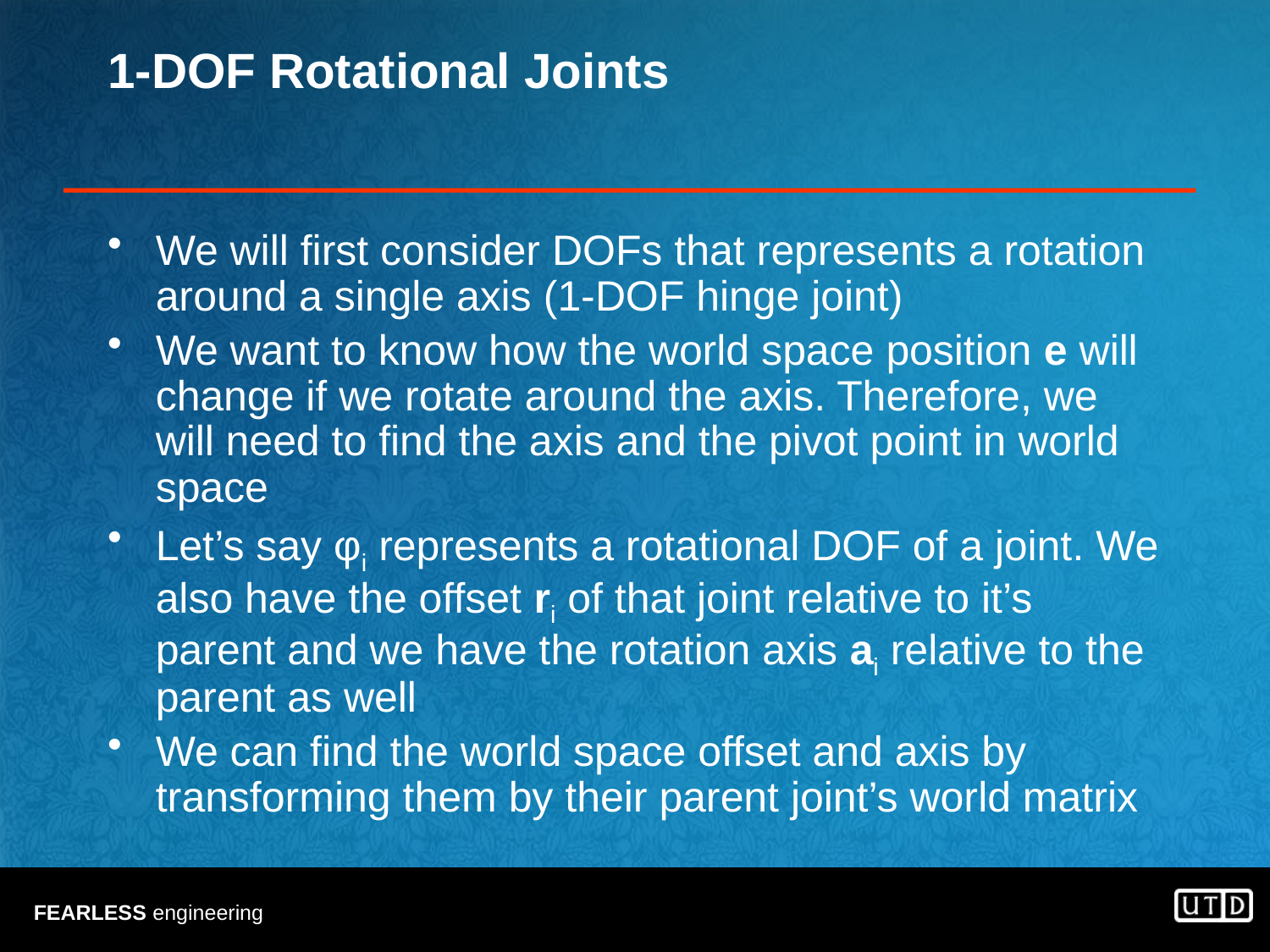

# 1-DOF Rotational Joints

We will first consider DOFs that represents a rotation around a single axis (1-DOF hinge joint)
We want to know how the world space position e will change if we rotate around the axis. Therefore, we will need to find the axis and the pivot point in world space
Let’s say φi represents a rotational DOF of a joint. We also have the offset ri of that joint relative to it’s parent and we have the rotation axis ai relative to the parent as well
We can find the world space offset and axis by transforming them by their parent joint’s world matrix